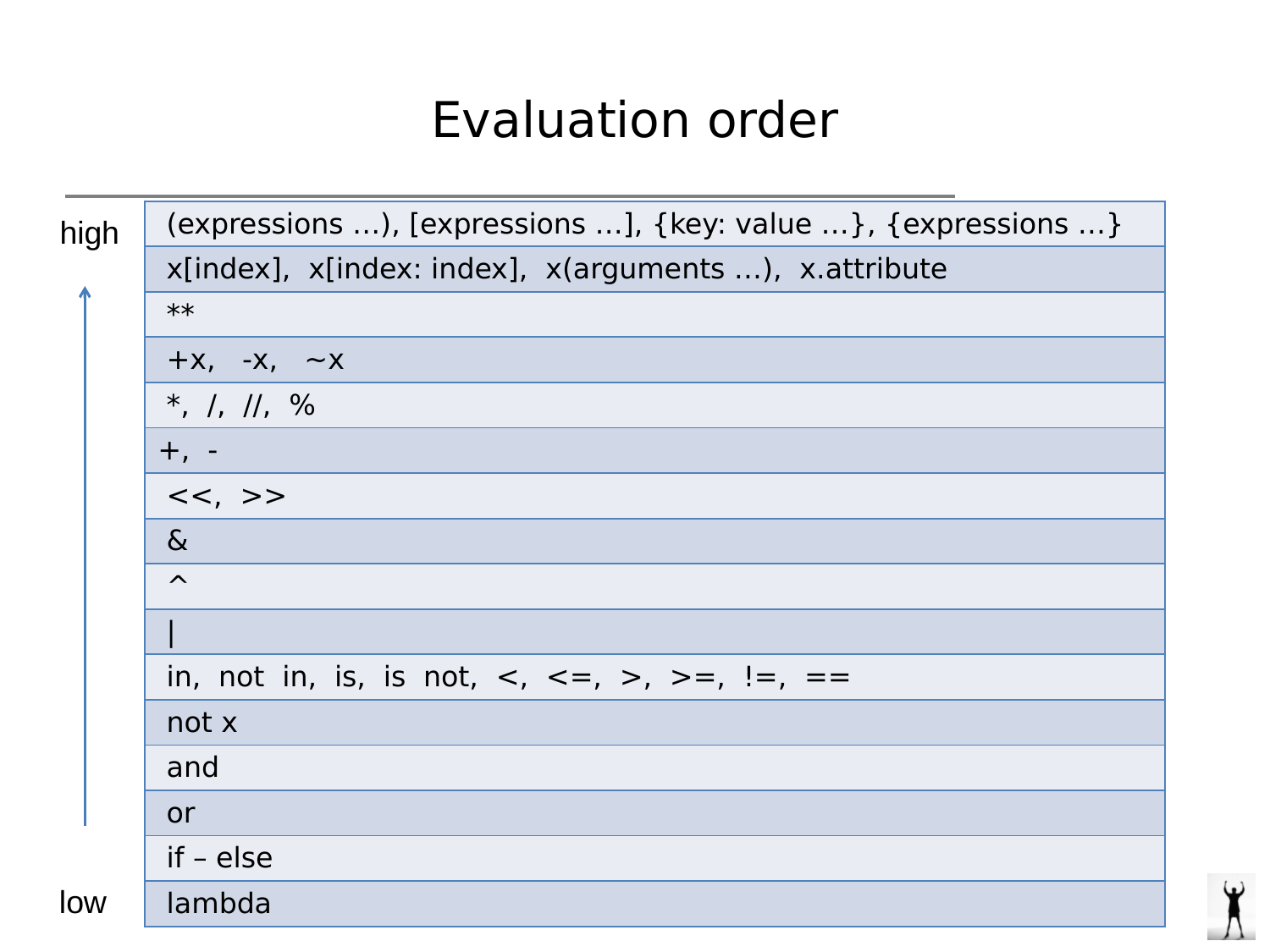

# Evaluation order
| (expressions …), [expressions …], {key: value …}, {expressions …} |
| --- |
| x[index], x[index: index], x(arguments …), x.attribute |
| \*\* |
| +x, -x, ~x |
| \*, /, //, % |
| +, - |
| <<, >> |
| & |
| ^ |
| | |
| in, not in, is, is not, <, <=, >, >=, !=, == |
| not x |
| and |
| or |
| if – else |
| lambda |
high
low